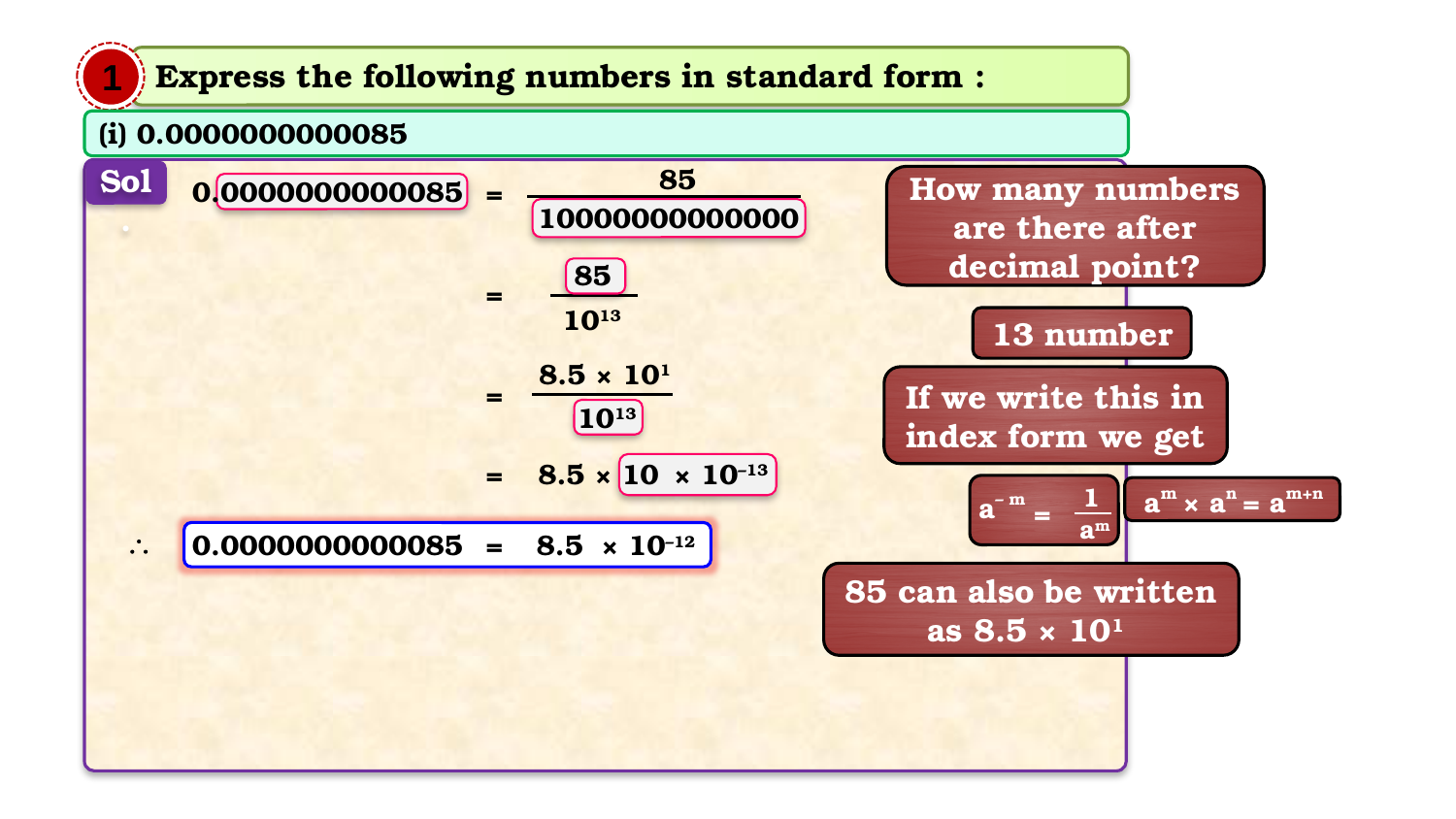

1

Express the following numbers in standard form :
(i) 0.0000000000085

Sol.

85

0.0000000000085
How many numbers are there after decimal point?
=

10000000000000

85

=
1013
13 number
8.5 × 101
If we write this in index form we get
=
1013

=
8.5 × 10
× 10–13

1

a– m
=
am
am × an = am+n

∴
0.0000000000085
=
8.5
× 10–12

85 can also be written as 8.5 × 101